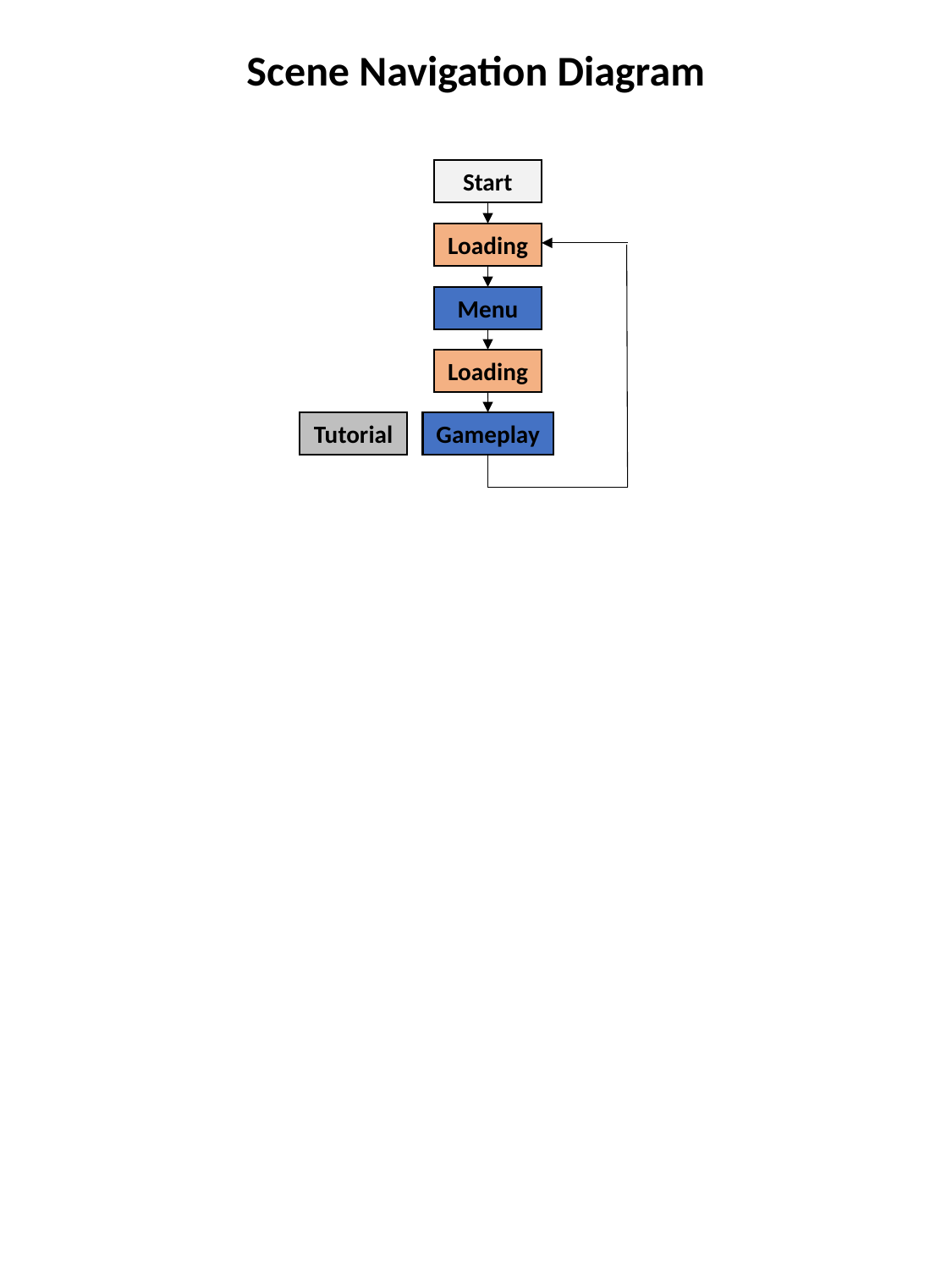

Scene Navigation Diagram
Start
Loading
Menu
Loading
Tutorial
Gameplay